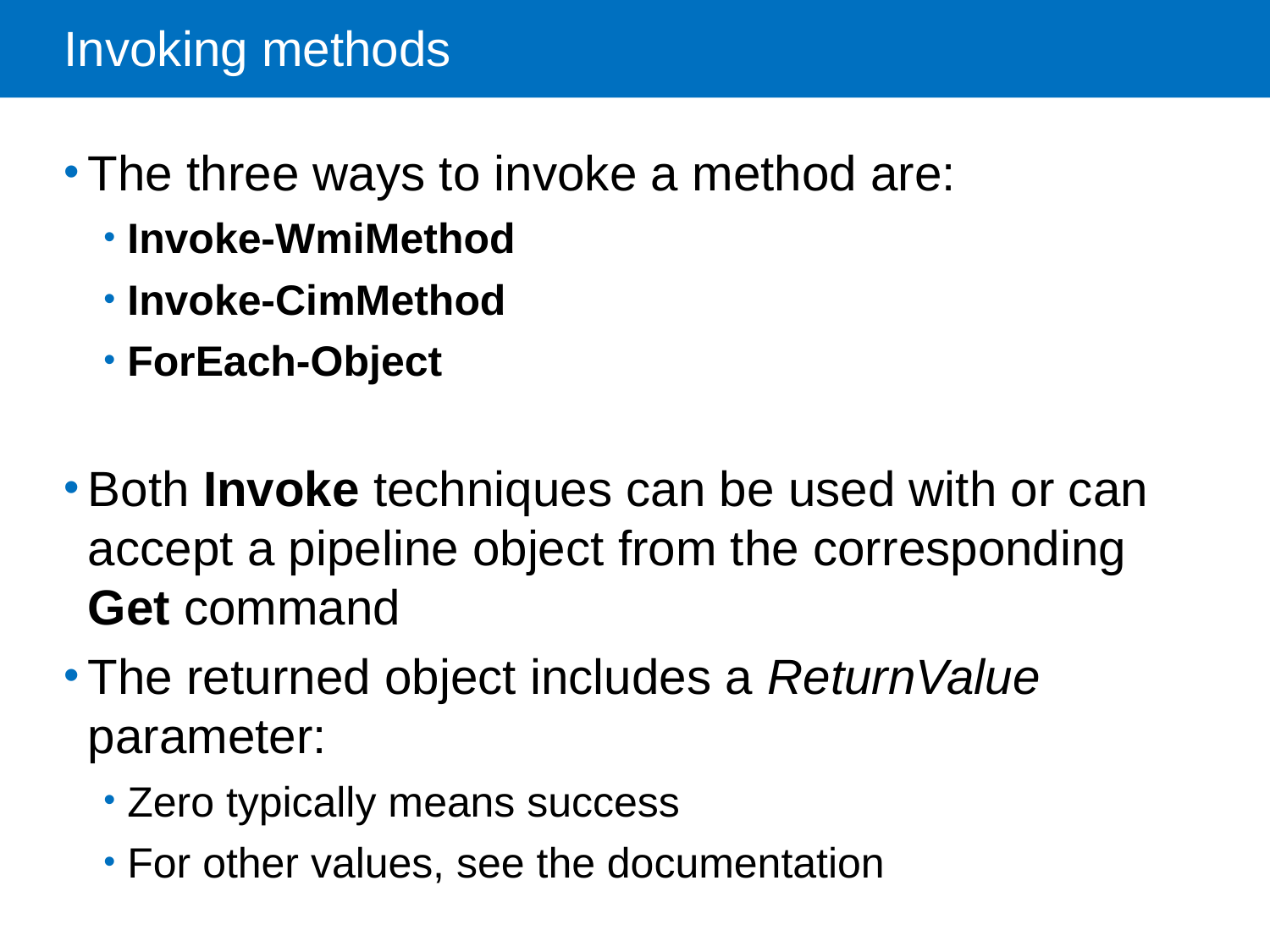

# Invoking methods
The three ways to invoke a method are:
Invoke-WmiMethod
Invoke-CimMethod
ForEach-Object

Both Invoke techniques can be used with or can accept a pipeline object from the corresponding Get command
The returned object includes a ReturnValue parameter:
Zero typically means success
For other values, see the documentation